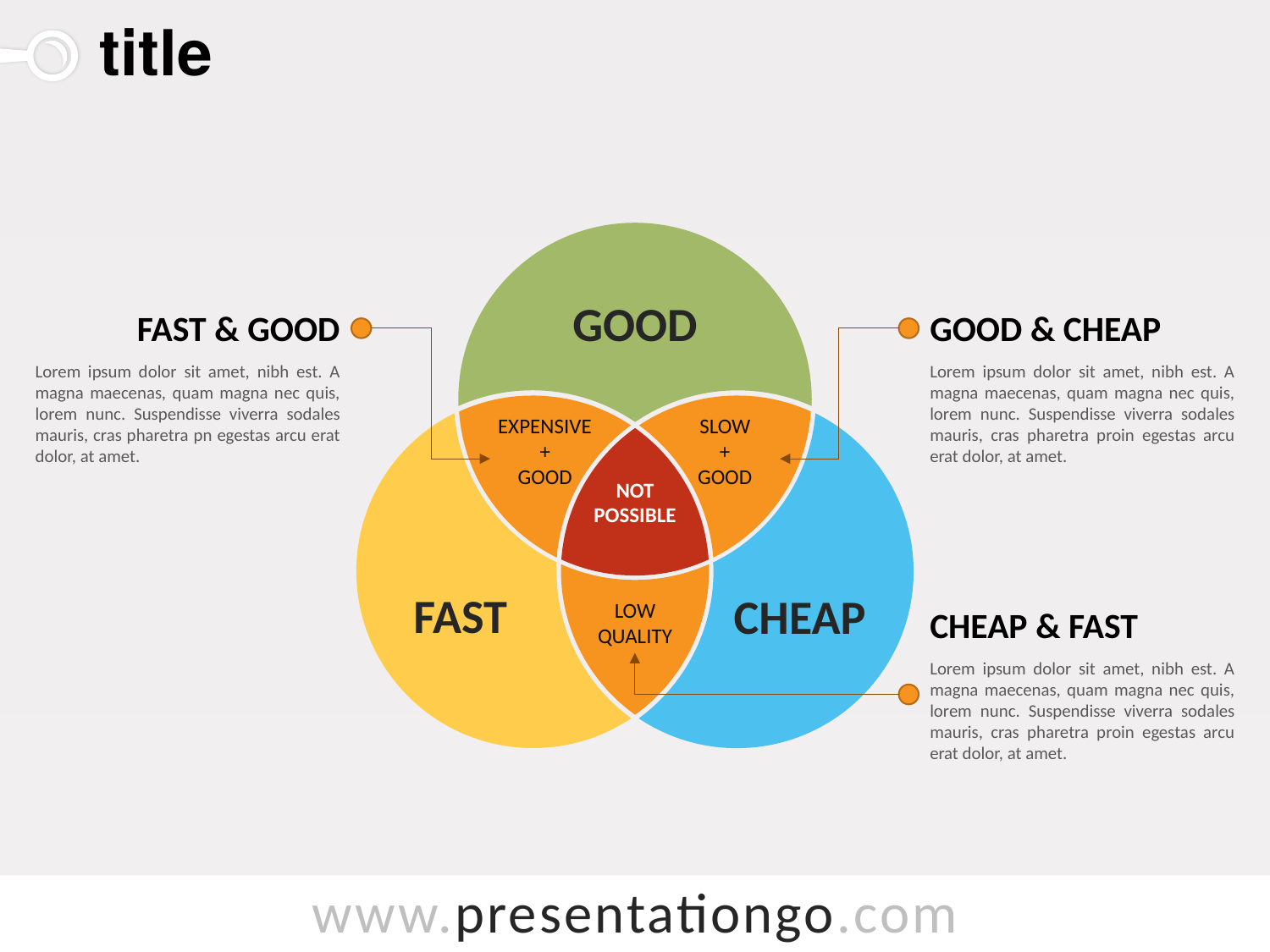

# title
GOOD
Good & Cheap
Lorem ipsum dolor sit amet, nibh est. A magna maecenas, quam magna nec quis, lorem nunc. Suspendisse viverra sodales mauris, cras pharetra proin egestas arcu erat dolor, at amet.
Fast & Good
Lorem ipsum dolor sit amet, nibh est. A magna maecenas, quam magna nec quis, lorem nunc. Suspendisse viverra sodales mauris, cras pharetra pn egestas arcu erat dolor, at amet.

EXPENSIVE
+
GOOD
SLOW
+
GOOD
CHEAP
FAST
NOT
POSSIBLE
LOW
QUALITY
Cheap & Fast
Lorem ipsum dolor sit amet, nibh est. A magna maecenas, quam magna nec quis, lorem nunc. Suspendisse viverra sodales mauris, cras pharetra proin egestas arcu erat dolor, at amet.